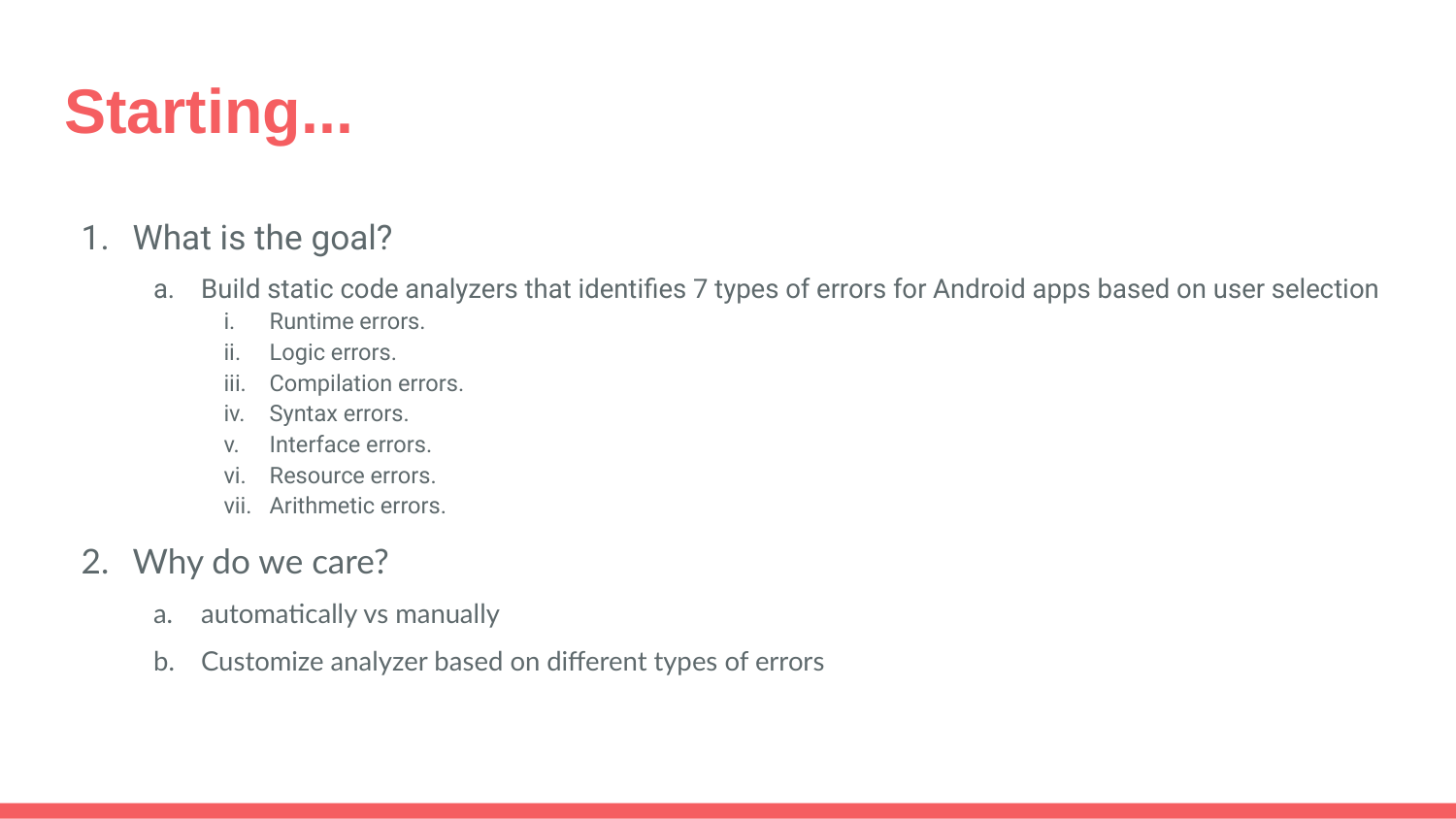

# Starting...
What is the goal?
Build static code analyzers that identifies 7 types of errors for Android apps based on user selection
Runtime errors.
Logic errors.
Compilation errors.
Syntax errors.
Interface errors.
Resource errors.
Arithmetic errors.
Why do we care?
automatically vs manually
Customize analyzer based on different types of errors